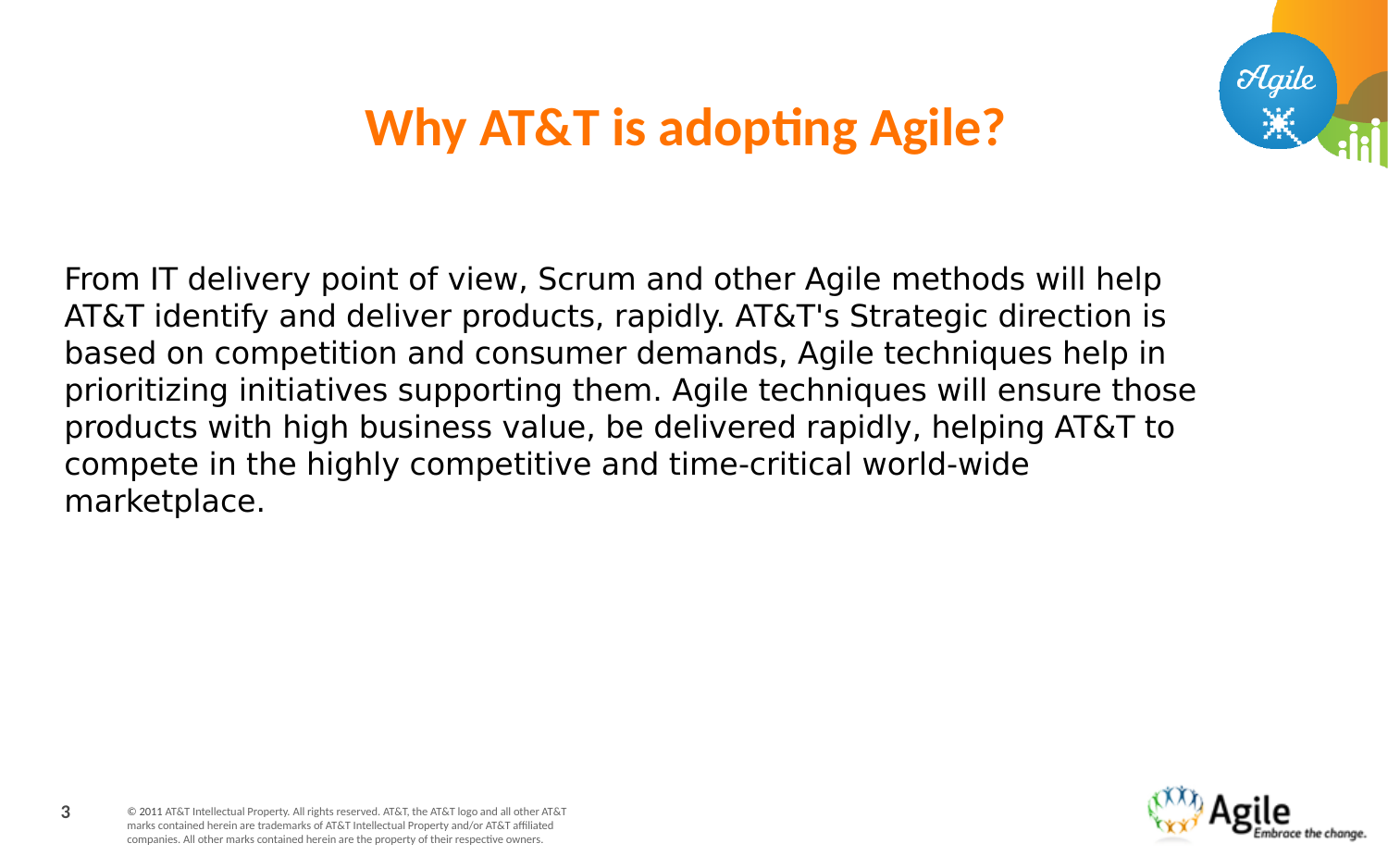

Why AT&T is adopting Agile?
From IT delivery point of view, Scrum and other Agile methods will help AT&T identify and deliver products, rapidly. AT&T's Strategic direction is based on competition and consumer demands, Agile techniques help in prioritizing initiatives supporting them. Agile techniques will ensure those products with high business value, be delivered rapidly, helping AT&T to compete in the highly competitive and time-critical world-wide marketplace.
3